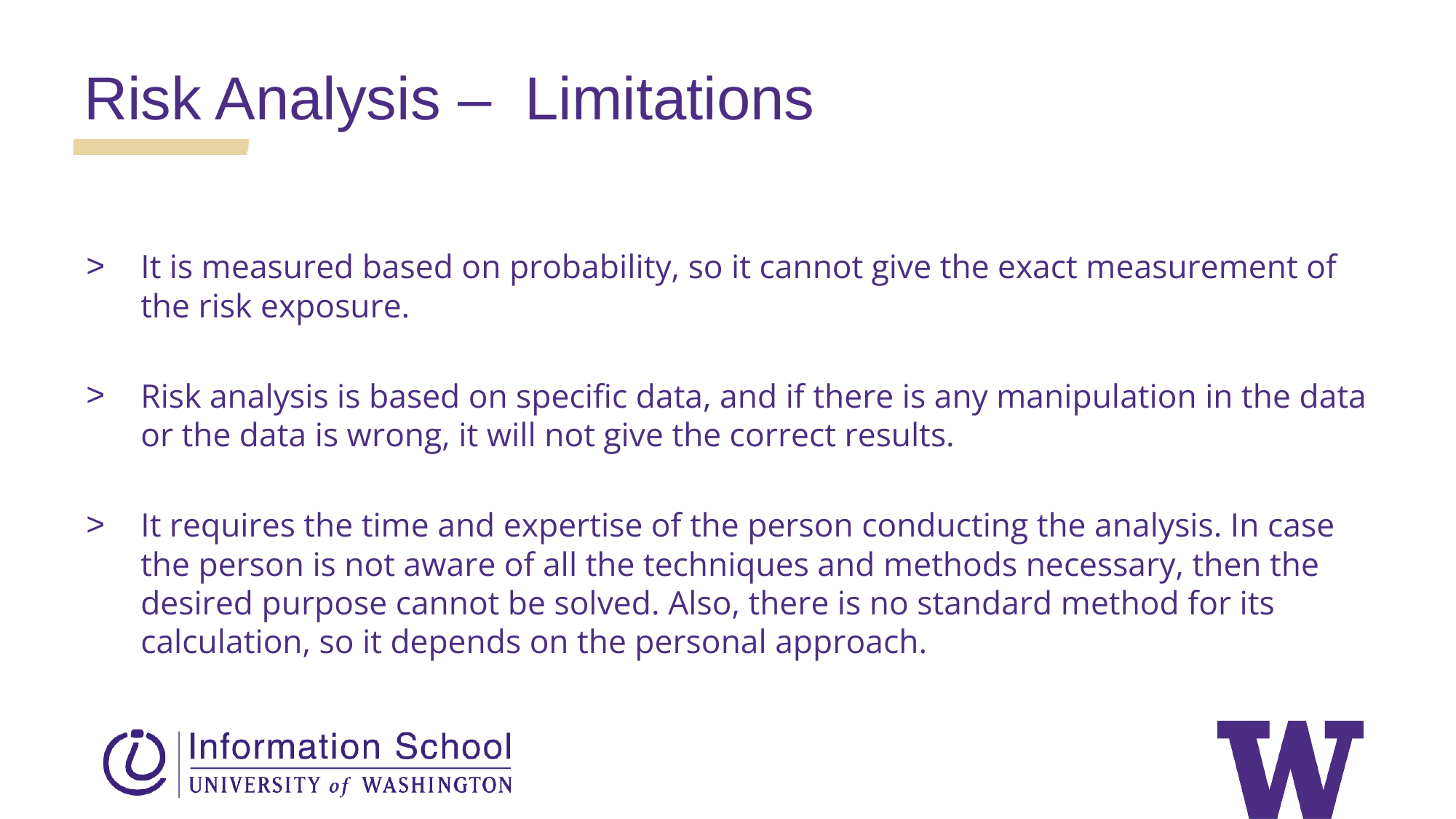

Risk Analysis –  Limitations
It is measured based on probability, so it cannot give the exact measurement of the risk exposure.

Risk analysis is based on specific data, and if there is any manipulation in the data or the data is wrong, it will not give the correct results.

It requires the time and expertise of the person conducting the analysis. In case the person is not aware of all the techniques and methods necessary, then the desired purpose cannot be solved. Also, there is no standard method for its calculation, so it depends on the personal approach.